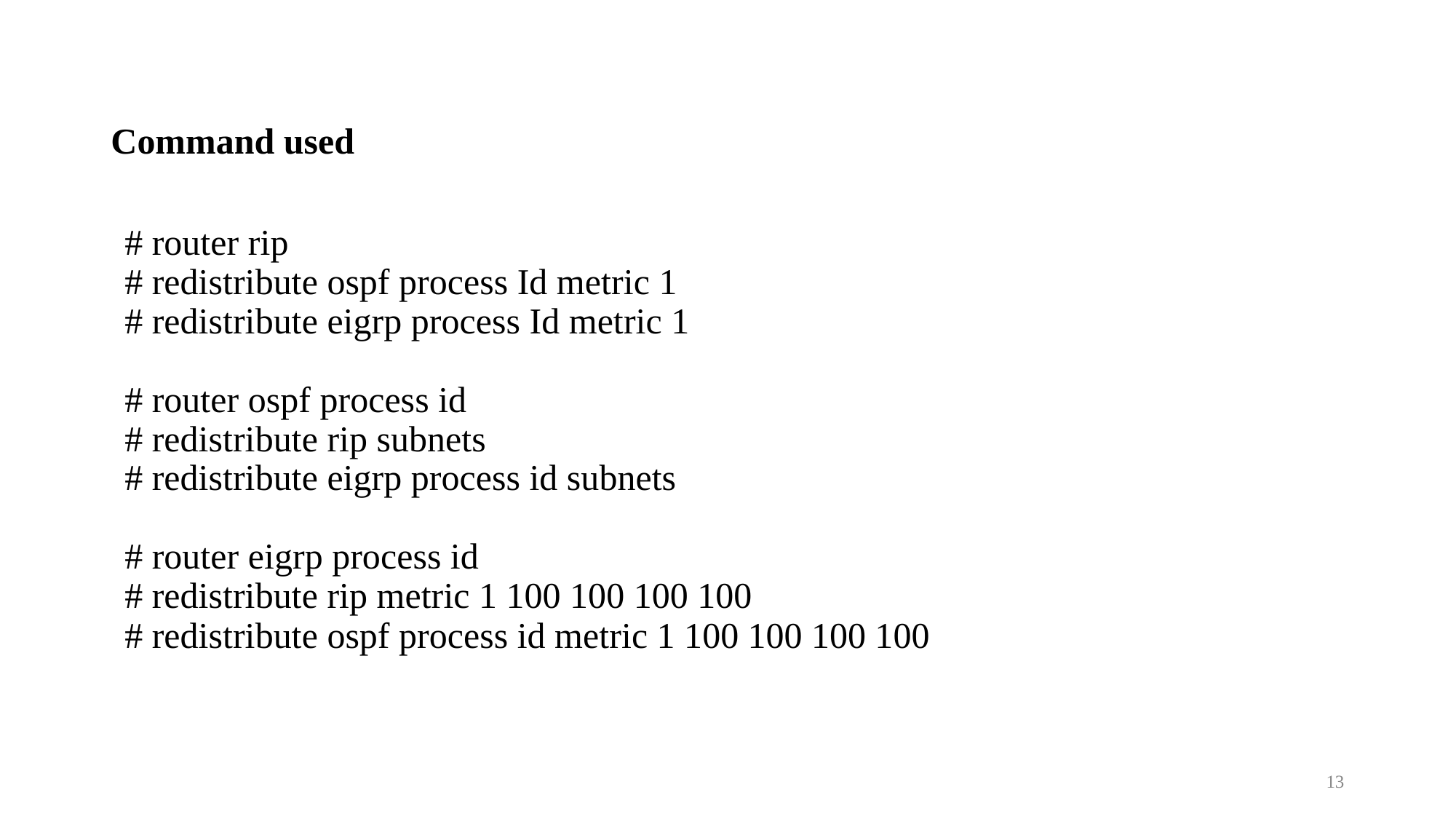

# Command used
# router rip # redistribute ospf process Id metric 1 # redistribute eigrp process Id metric 1 # router ospf process id # redistribute rip subnets # redistribute eigrp process id subnets # router eigrp process id # redistribute rip metric 1 100 100 100 100 # redistribute ospf process id metric 1 100 100 100 100

13